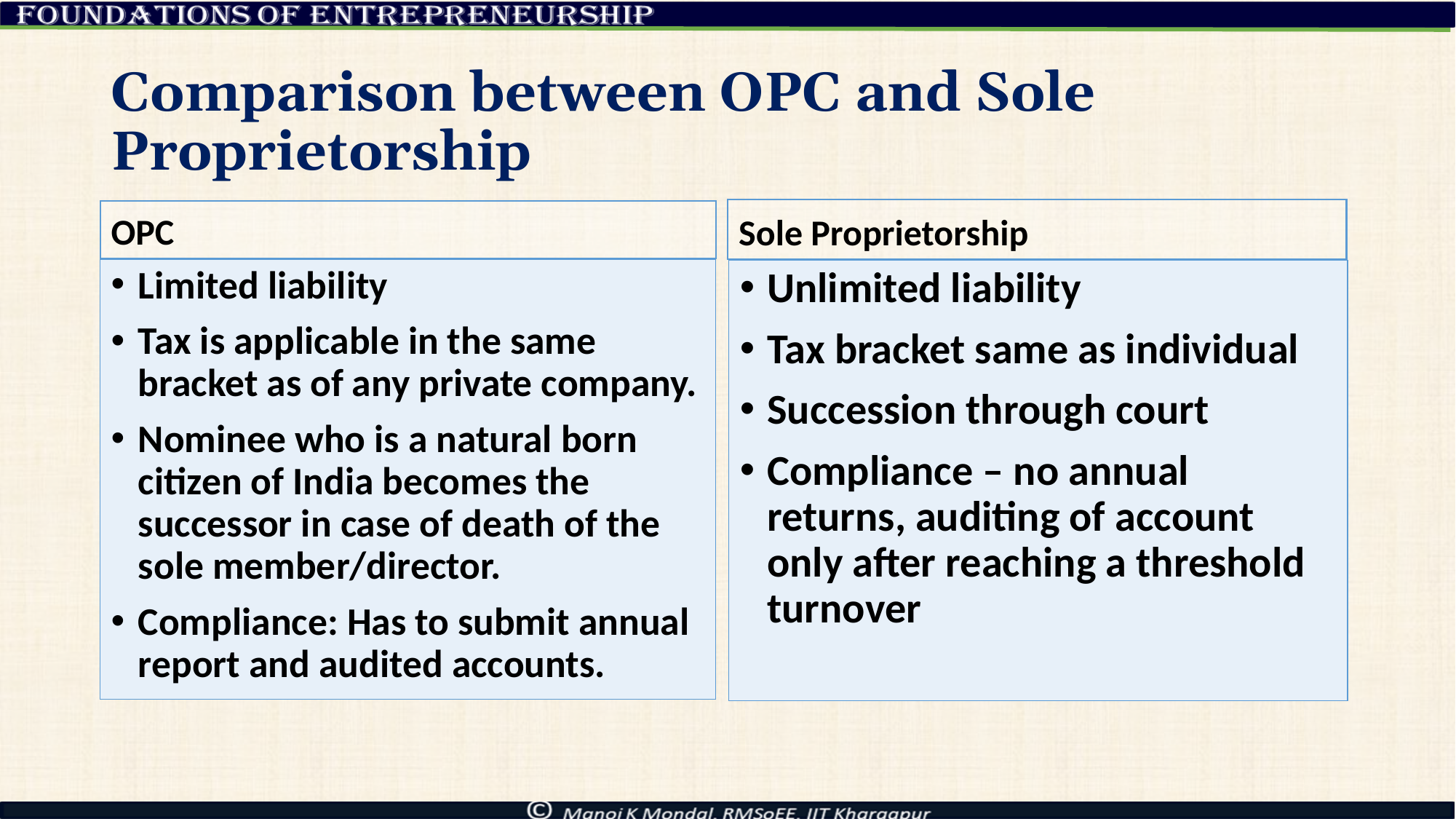

# Comparison between OPC and Sole Proprietorship
Sole Proprietorship
OPC
Limited liability
Tax is applicable in the same bracket as of any private company.
Nominee who is a natural born citizen of India becomes the successor in case of death of the sole member/director.
Compliance: Has to submit annual report and audited accounts.
Unlimited liability
Tax bracket same as individual
Succession through court
Compliance – no annual returns, auditing of account only after reaching a threshold turnover